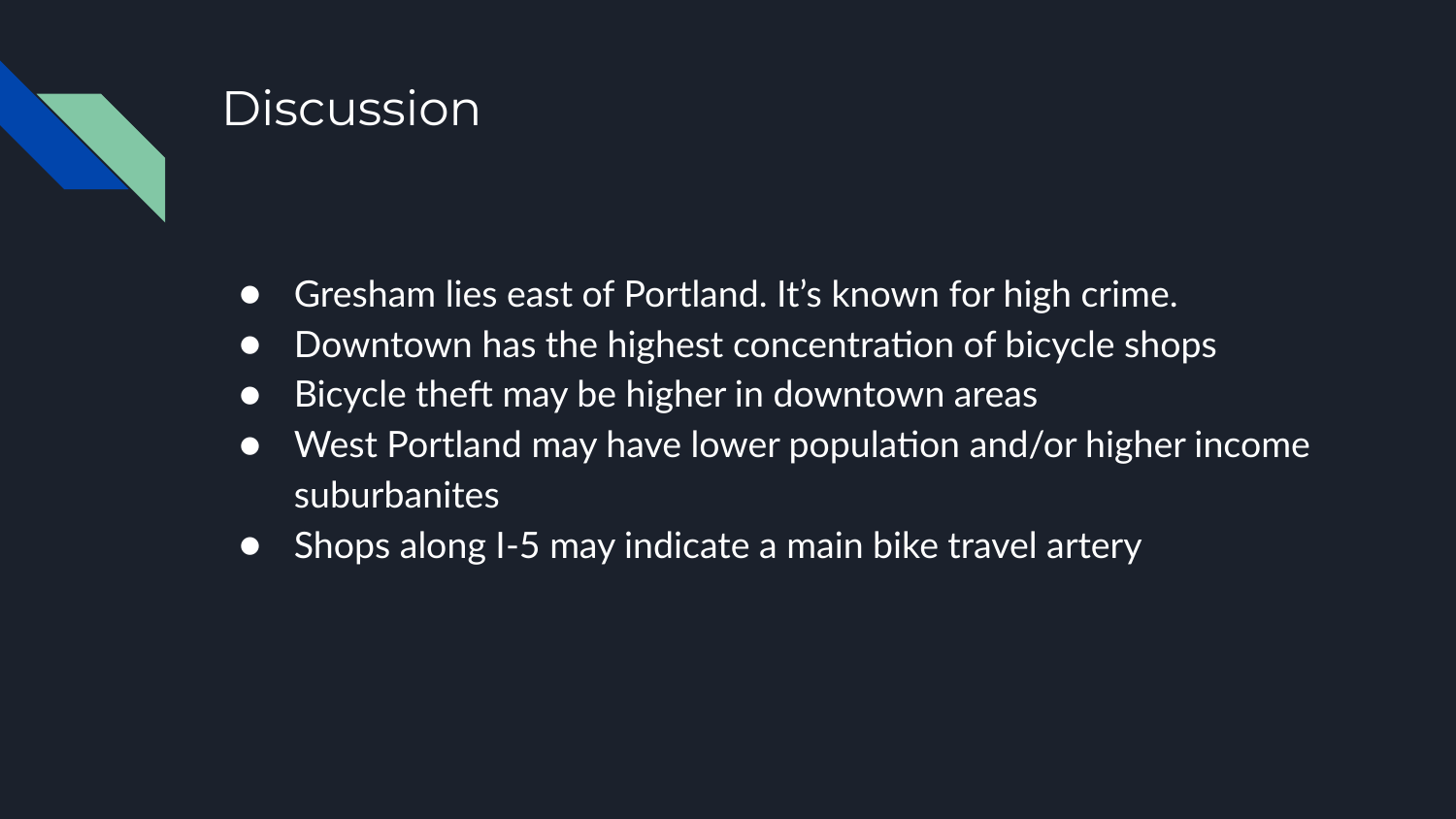

# Discussion
Gresham lies east of Portland. It’s known for high crime.
Downtown has the highest concentration of bicycle shops
Bicycle theft may be higher in downtown areas
West Portland may have lower population and/or higher income suburbanites
Shops along I-5 may indicate a main bike travel artery